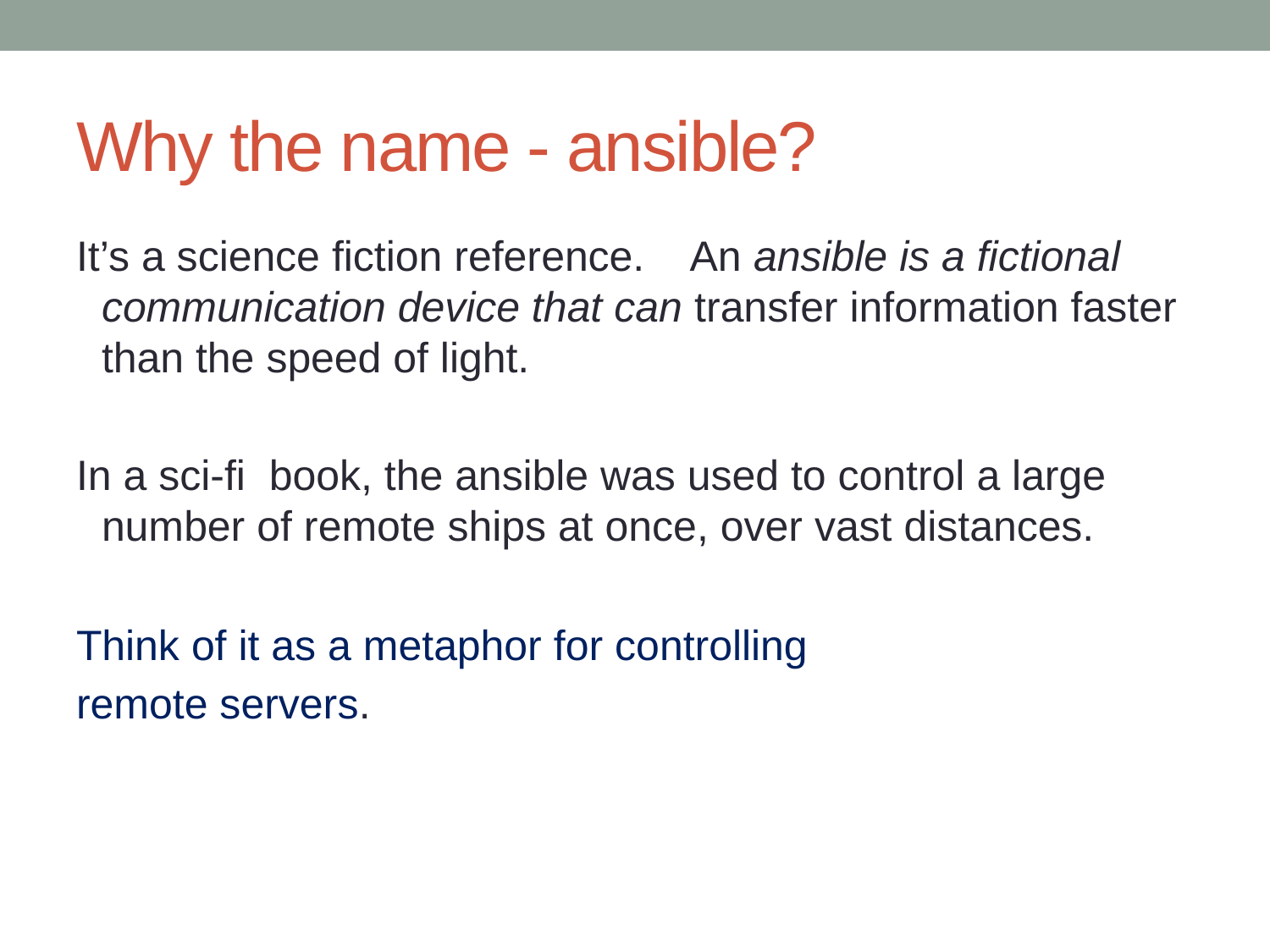

# Why the name - ansible?
It’s a science fiction reference.    An ansible is a fictional communication device that can transfer information faster than the speed of light.

In a sci-fi  book, the ansible was used to control a large number of remote ships at once, over vast distances.

Think of it as a metaphor for controlling
remote servers.